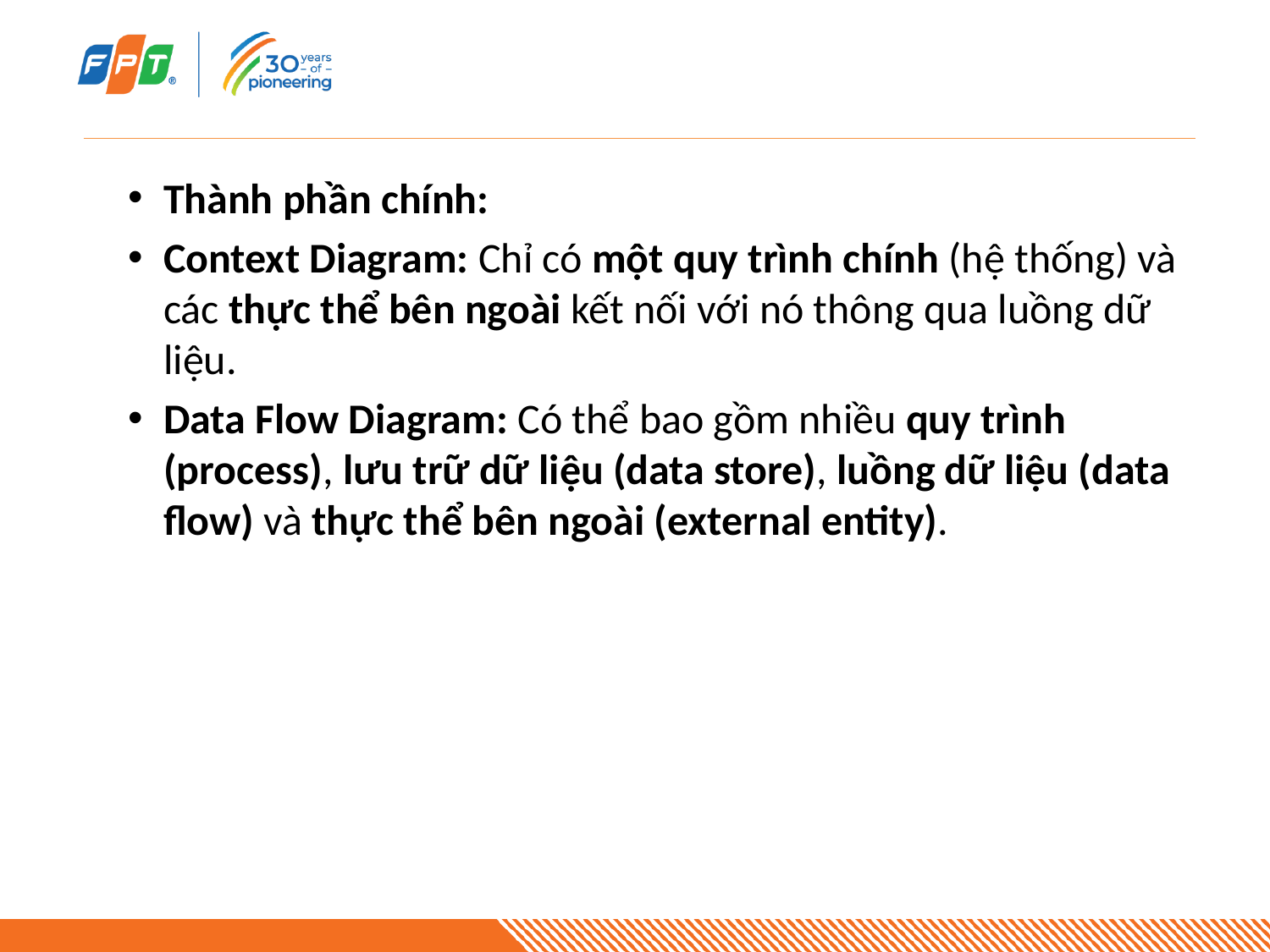

#
Thành phần chính:
Context Diagram: Chỉ có một quy trình chính (hệ thống) và các thực thể bên ngoài kết nối với nó thông qua luồng dữ liệu.
Data Flow Diagram: Có thể bao gồm nhiều quy trình (process), lưu trữ dữ liệu (data store), luồng dữ liệu (data flow) và thực thể bên ngoài (external entity).